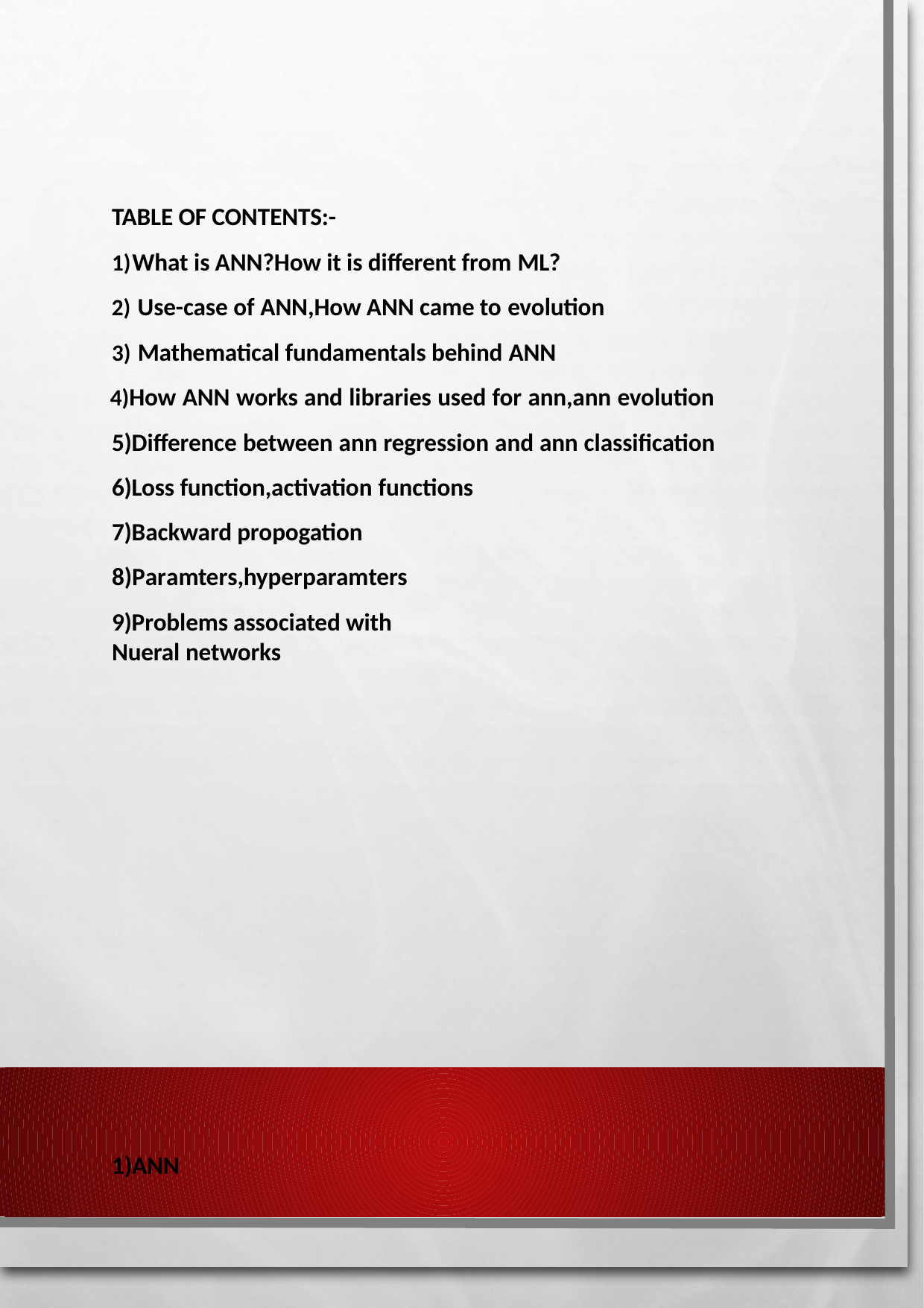

TABLE OF CONTENTS:-
What is ANN?How it is different from ML?
Use-case of ANN,How ANN came to evolution
Mathematical fundamentals behind ANN
How ANN works and libraries used for ann,ann evolution  5)Difference between ann regression and ann classification  6)Loss function,activation functions
7)Backward propogation  8)Paramters,hyperparamters
9)Problems associated with Nueral networks
1)ANN